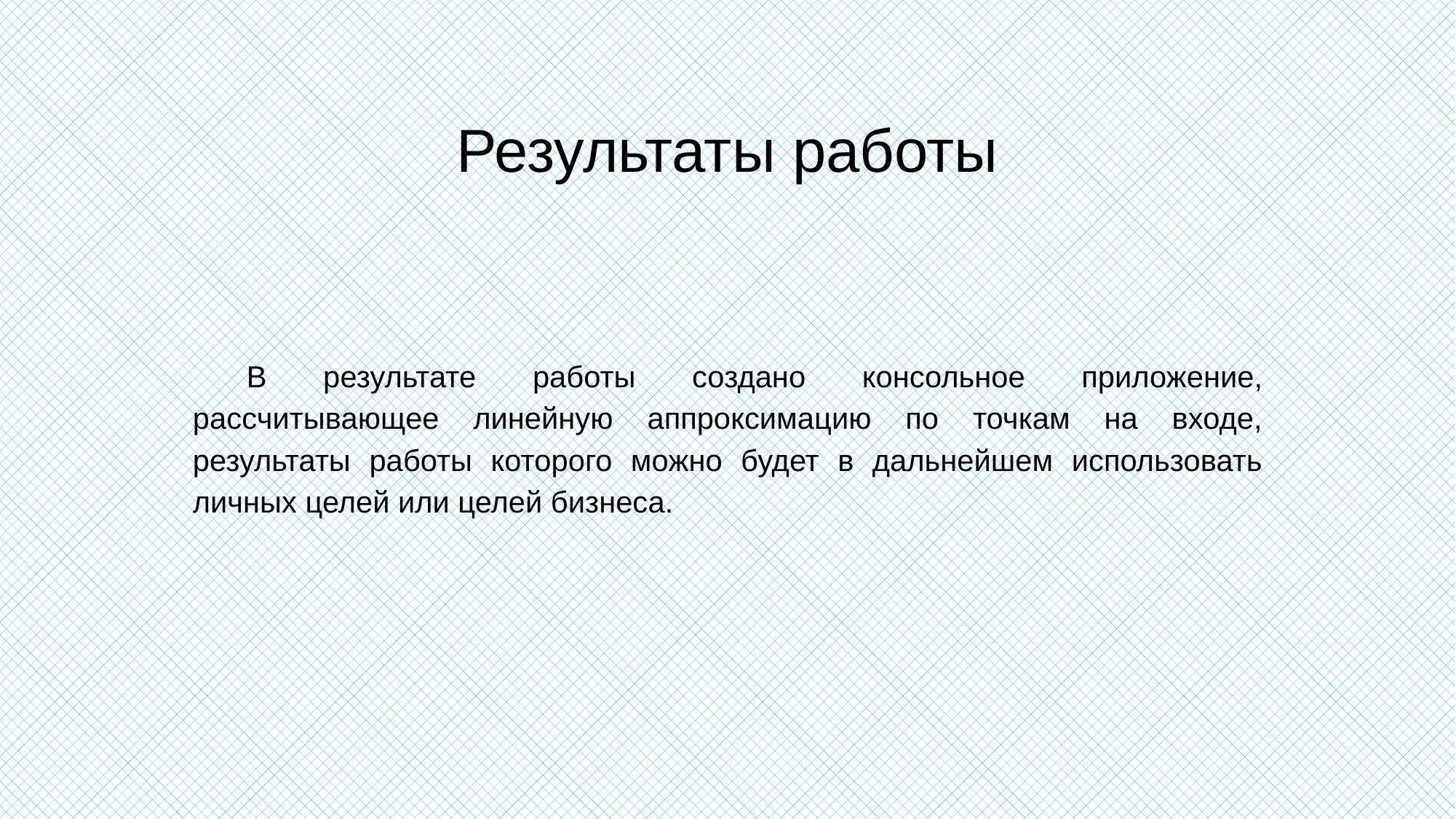

# Результаты работы
В результате работы создано консольное приложение, рассчитывающее линейную аппроксимацию по точкам на входе, результаты работы которого можно будет в дальнейшем использовать личных целей или целей бизнеса.